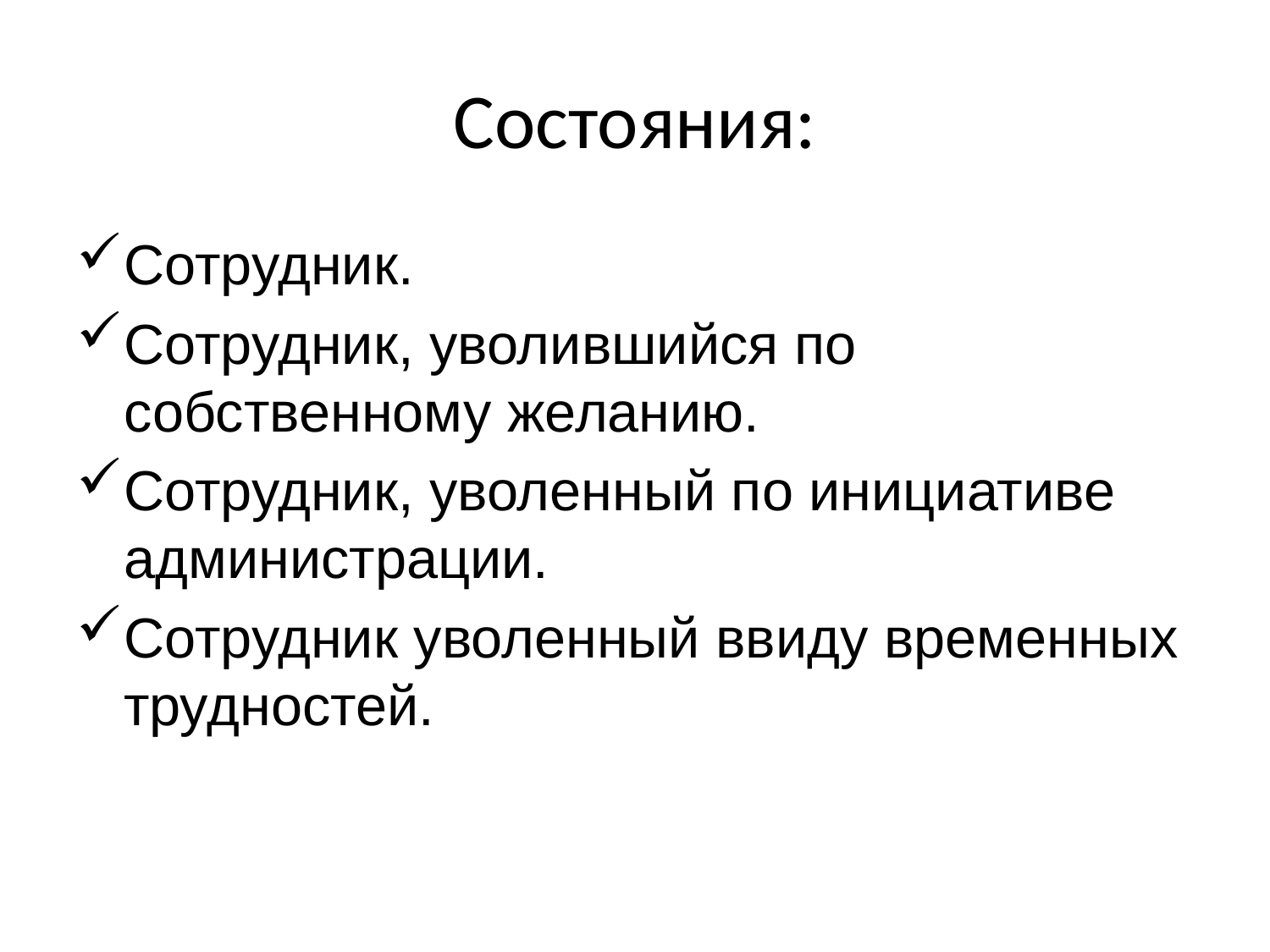

# Состояния:
Сотрудник.
Сотрудник, уволившийся по собственному желанию.
Сотрудник, уволенный по инициативе администрации.
Сотрудник уволенный ввиду временных трудностей.